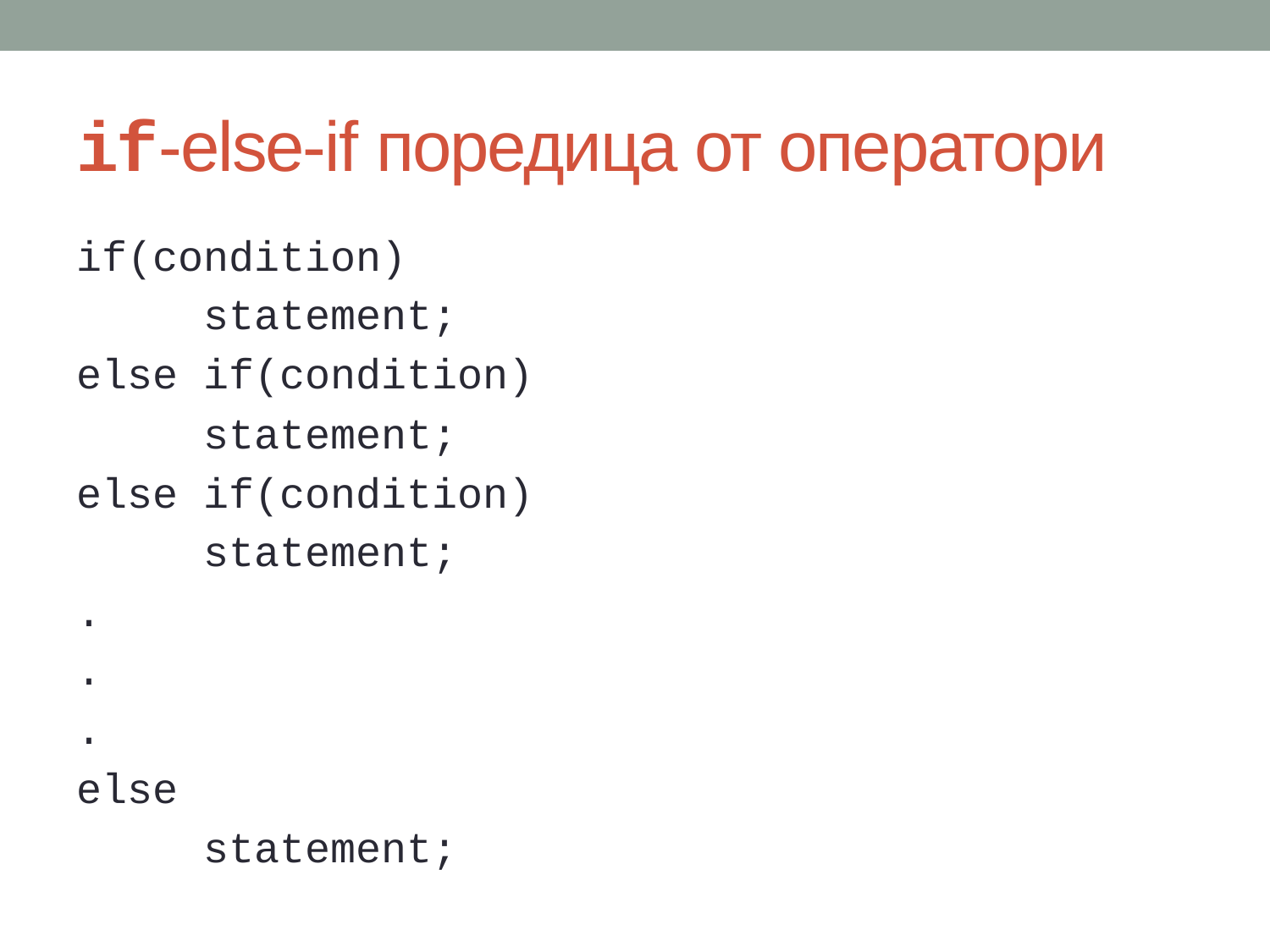

# if-else-if поредица от оператори
if(condition)
	statement;
else if(condition)
	statement;
else if(condition)
	statement;
.
.
.
else
	statement;